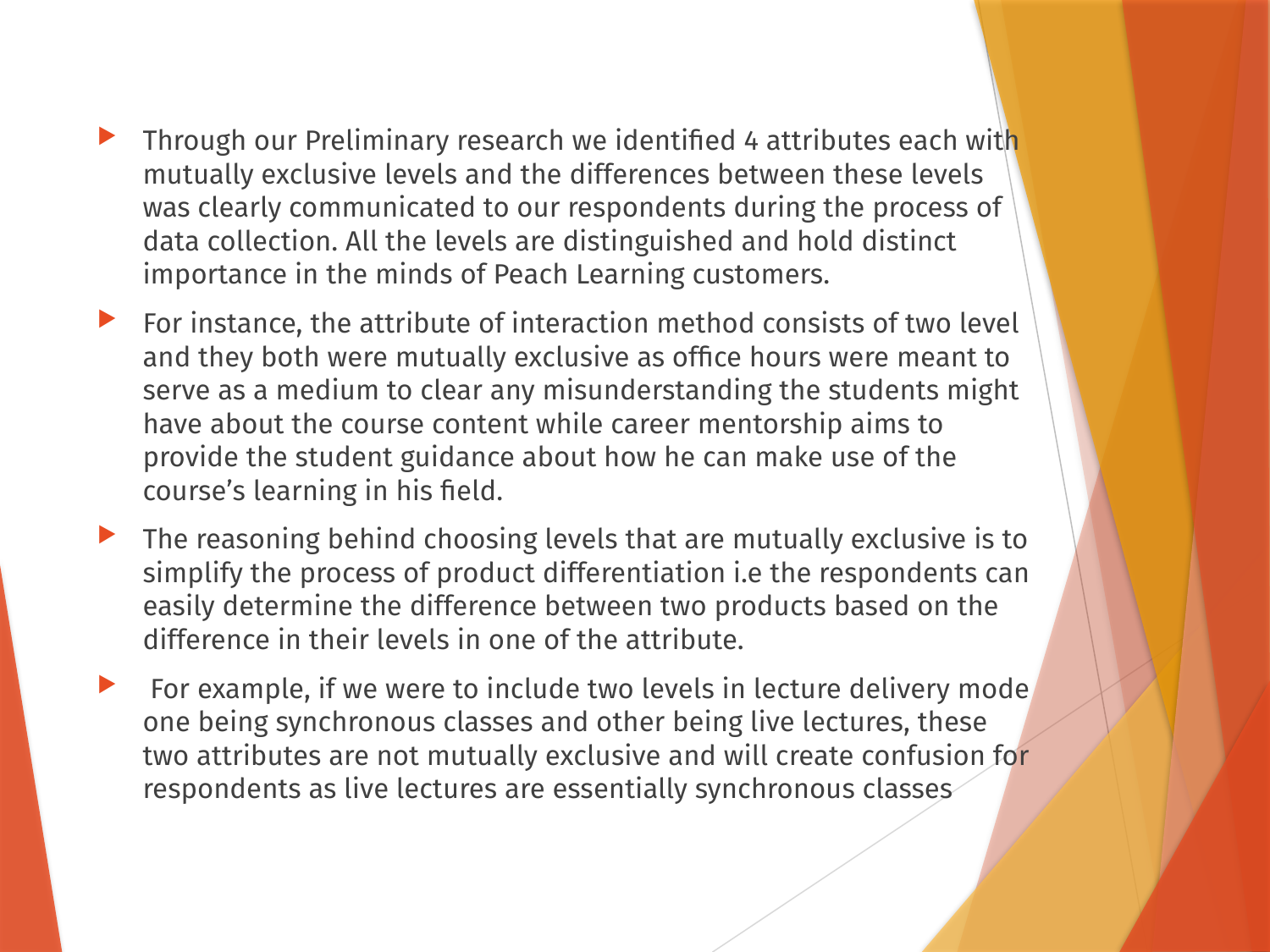

Through our Preliminary research we identified 4 attributes each with mutually exclusive levels and the differences between these levels was clearly communicated to our respondents during the process of data collection. All the levels are distinguished and hold distinct importance in the minds of Peach Learning customers.
For instance, the attribute of interaction method consists of two level and they both were mutually exclusive as office hours were meant to serve as a medium to clear any misunderstanding the students might have about the course content while career mentorship aims to provide the student guidance about how he can make use of the course’s learning in his field.
The reasoning behind choosing levels that are mutually exclusive is to simplify the process of product differentiation i.e the respondents can easily determine the difference between two products based on the difference in their levels in one of the attribute.
 For example, if we were to include two levels in lecture delivery mode one being synchronous classes and other being live lectures, these two attributes are not mutually exclusive and will create confusion for respondents as live lectures are essentially synchronous classes